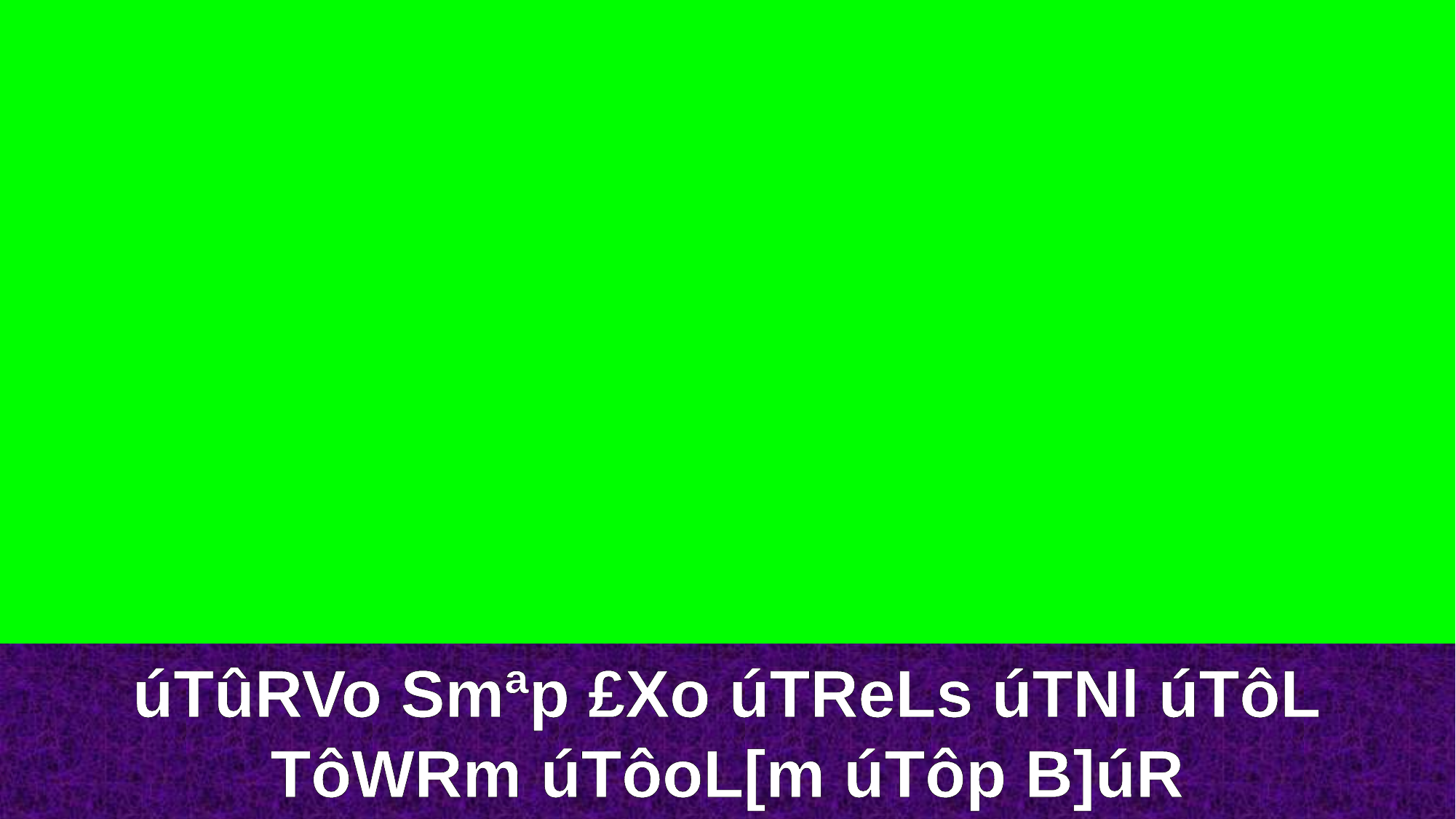

úTûRVo Smªp £Xo úTReLs úTNl úTôL
TôWRm úTôoL[m úTôp B]úR